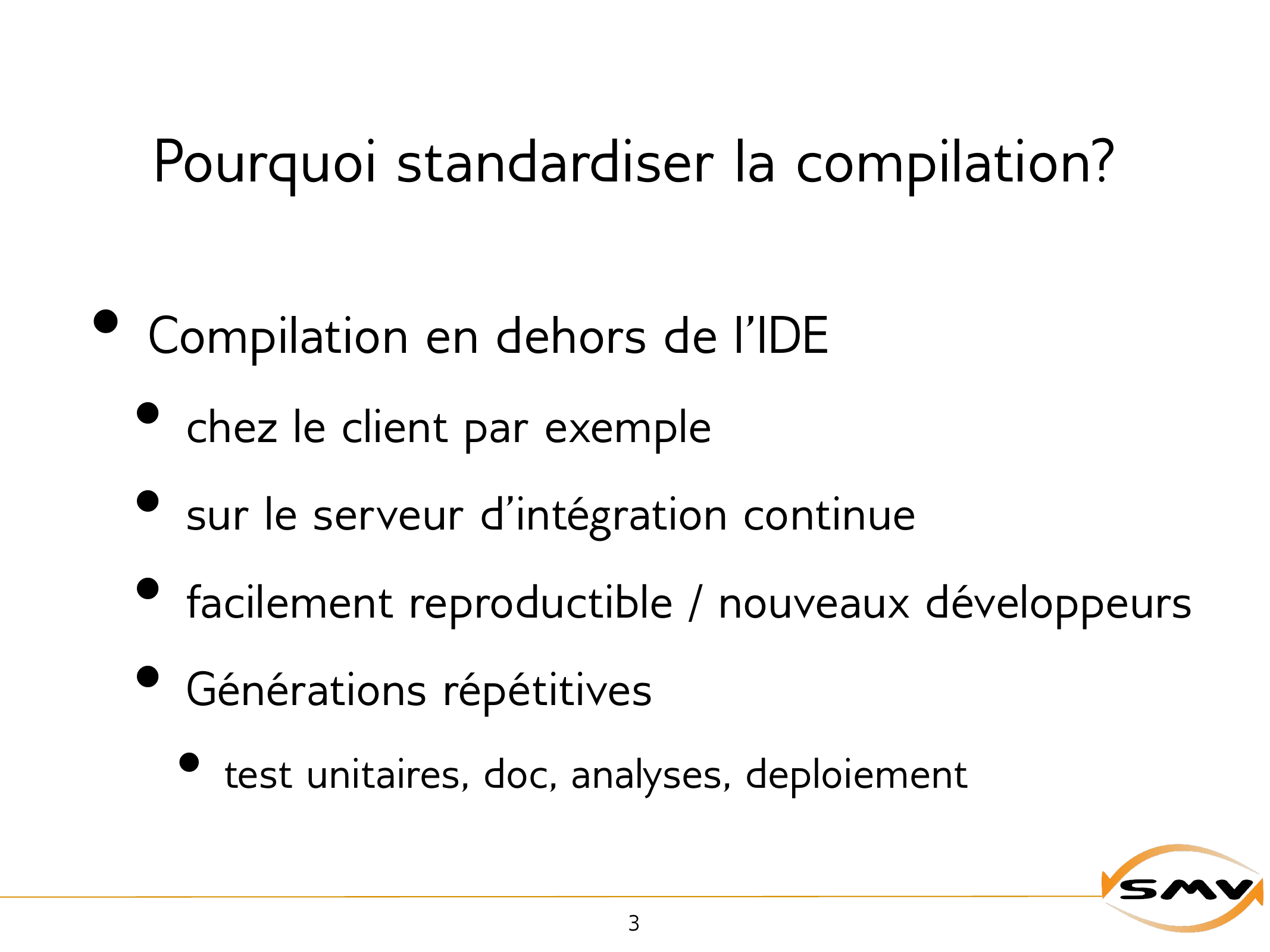

# Pourquoi standardiser la compilation?
Compilation en dehors de l’IDE
chez le client par exemple
sur le serveur d’intégration continue
facilement reproductible / nouveaux développeurs
Générations répétitives
test unitaires, doc, analyses, deploiement
3